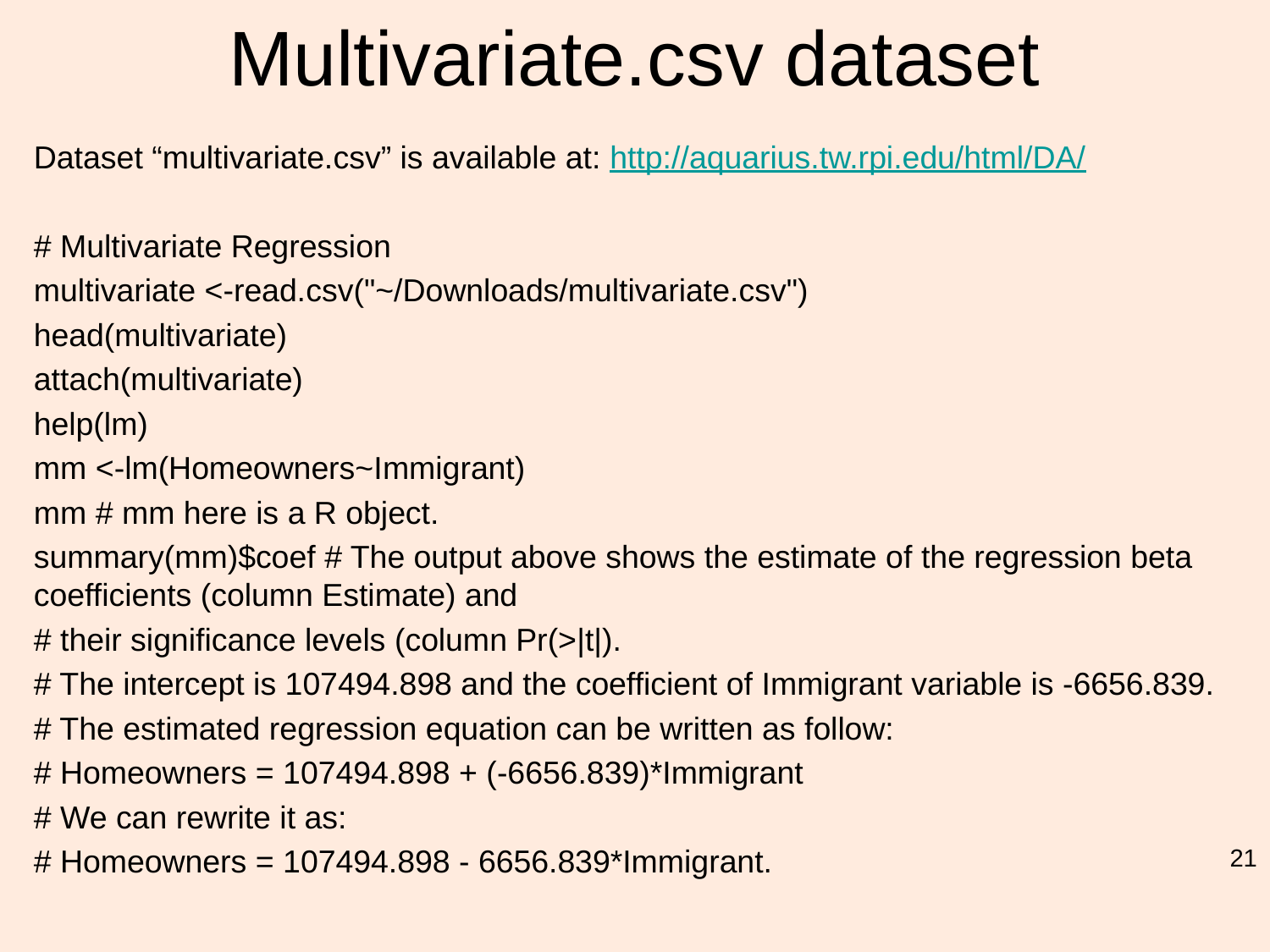

# Multivariate.csv dataset

Dataset “multivariate.csv” is available at: http://aquarius.tw.rpi.edu/html/DA/

# Multivariate Regression
multivariate <-read.csv("~/Downloads/multivariate.csv")
head(multivariate)
attach(multivariate)
help(lm)
mm <-lm(Homeowners~Immigrant)
mm # mm here is a R object.
summary(mm)$coef # The output above shows the estimate of the regression beta coefficients (column Estimate) and
# their significance levels (column Pr(>|t|).
# The intercept is 107494.898 and the coefficient of Immigrant variable is -6656.839.
# The estimated regression equation can be written as follow:
# Homeowners = 107494.898 + (-6656.839)*Immigrant
# We can rewrite it as:
# Homeowners = 107494.898 - 6656.839*Immigrant.

21